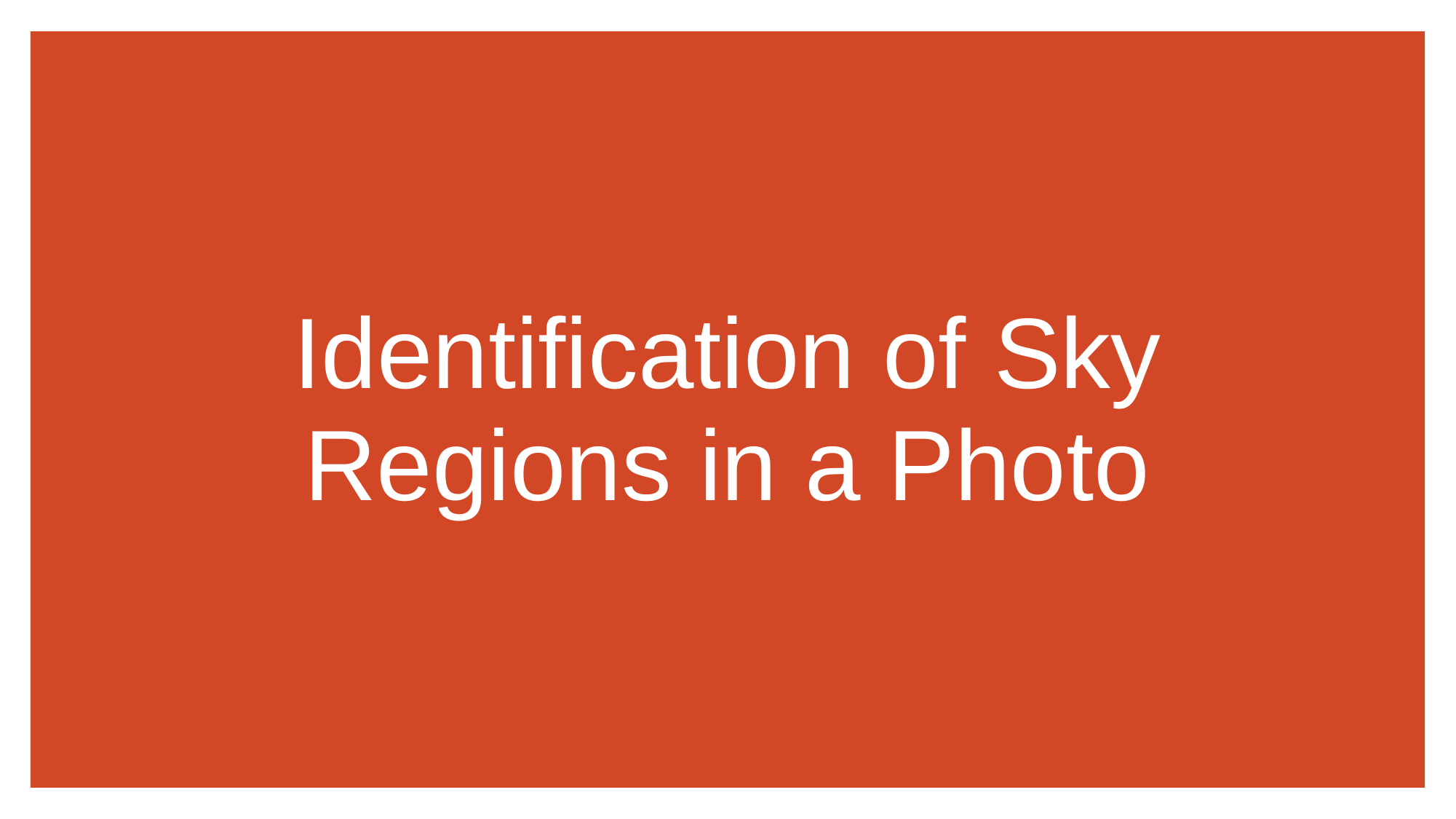

# Identification of Sky Regions in a Photo